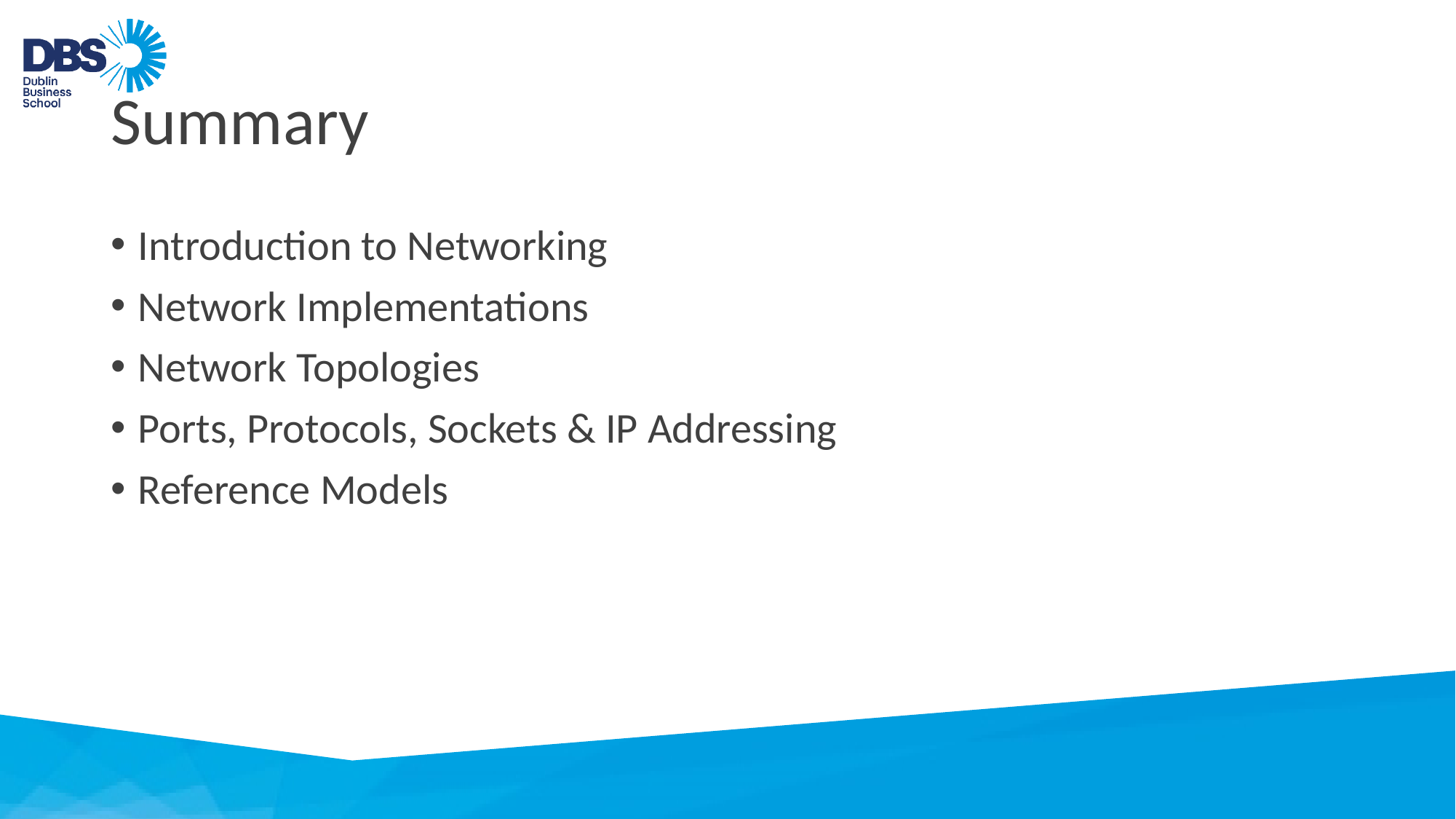

# Summary
Introduction to Networking
Network Implementations
Network Topologies
Ports, Protocols, Sockets & IP Addressing
Reference Models